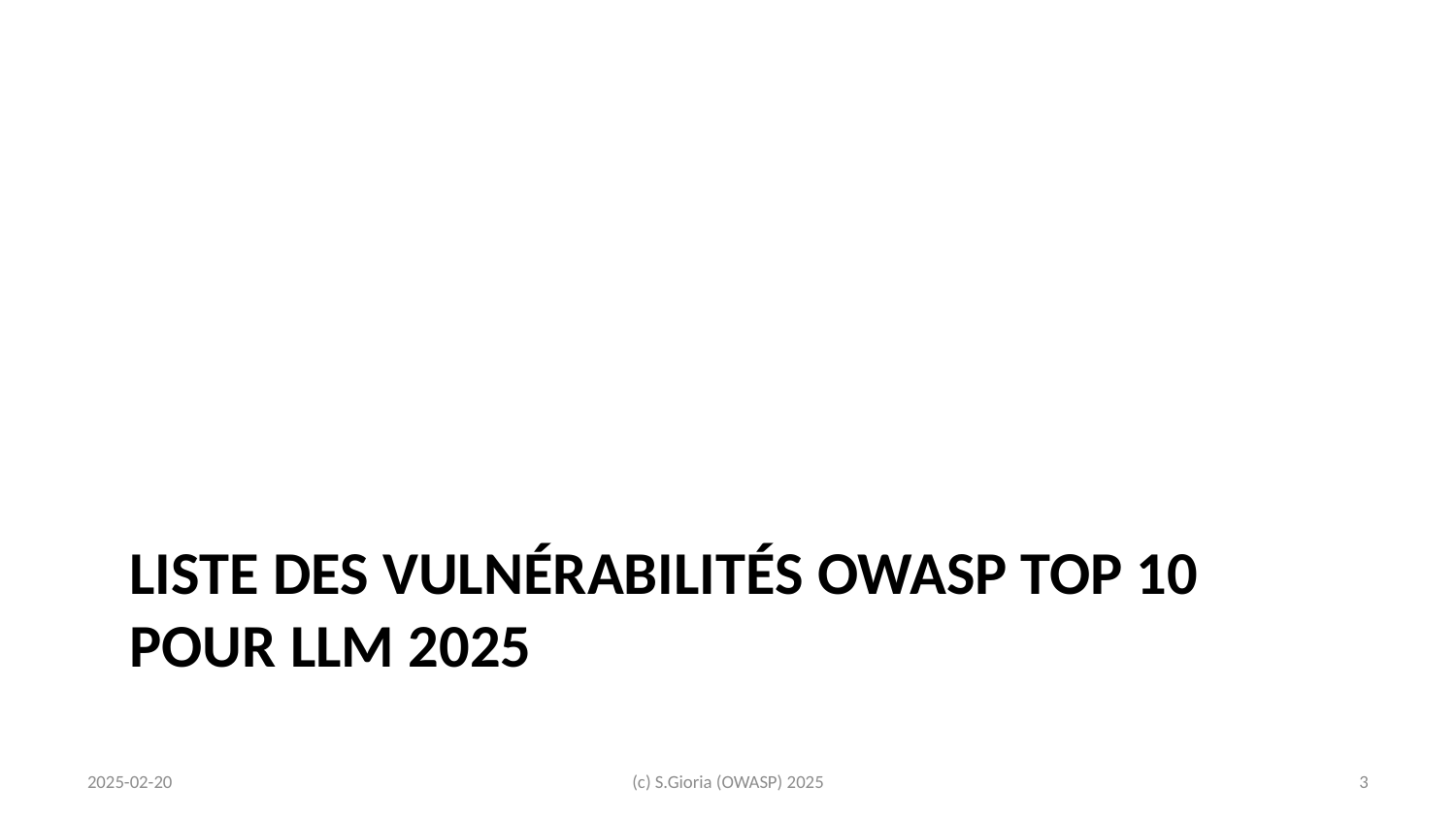

# Liste des Vulnérabilités OWASP Top 10 pour LLM 2025
2025-02-20
(c) S.Gioria (OWASP) 2025
3